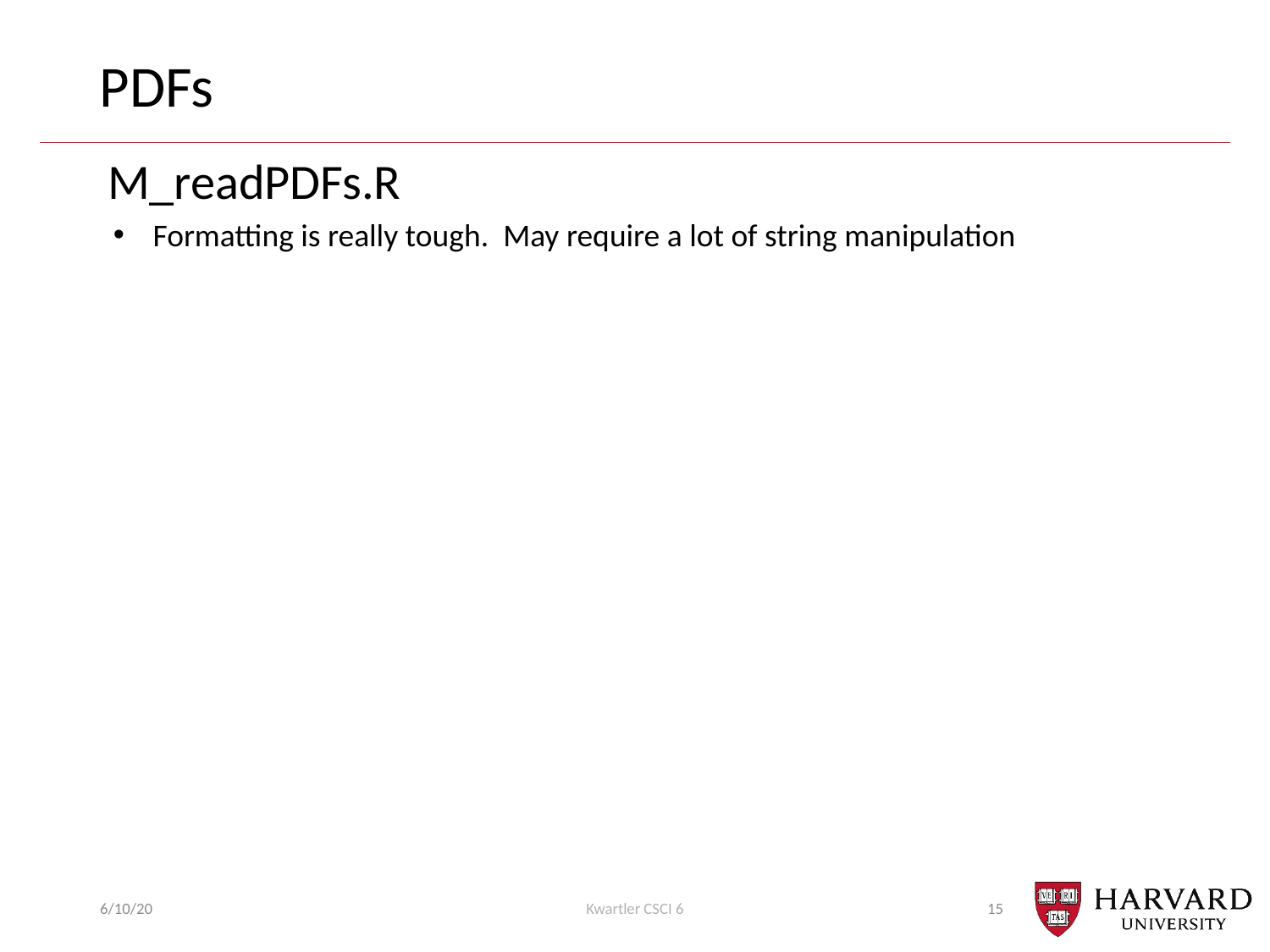

# PDFs
M_readPDFs.R
Formatting is really tough.  May require a lot of string manipulation
6/10/20
Kwartler CSCI 6
15